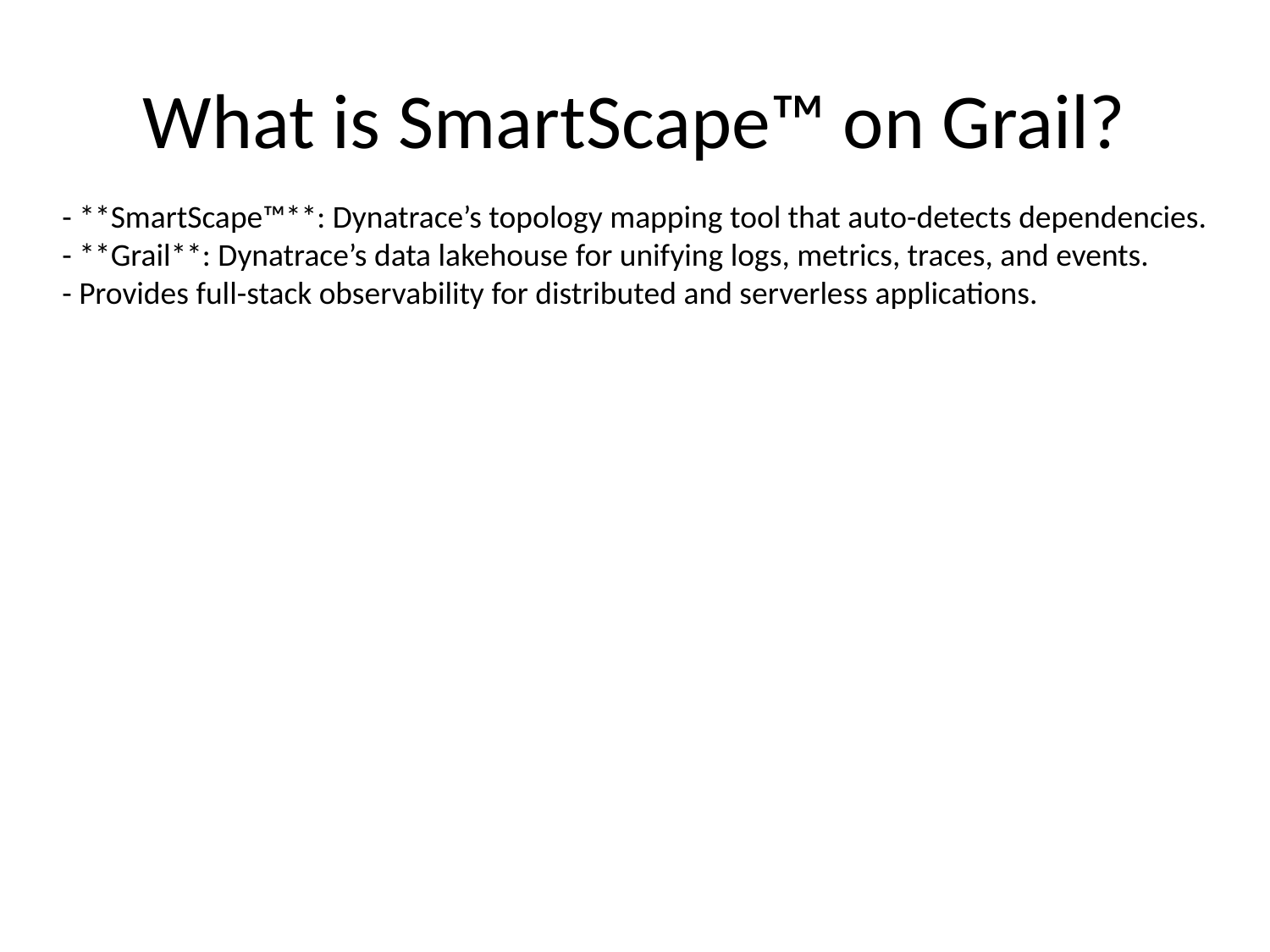

# What is SmartScape™ on Grail?
- **SmartScape™**: Dynatrace’s topology mapping tool that auto-detects dependencies.
- **Grail**: Dynatrace’s data lakehouse for unifying logs, metrics, traces, and events.
- Provides full-stack observability for distributed and serverless applications.